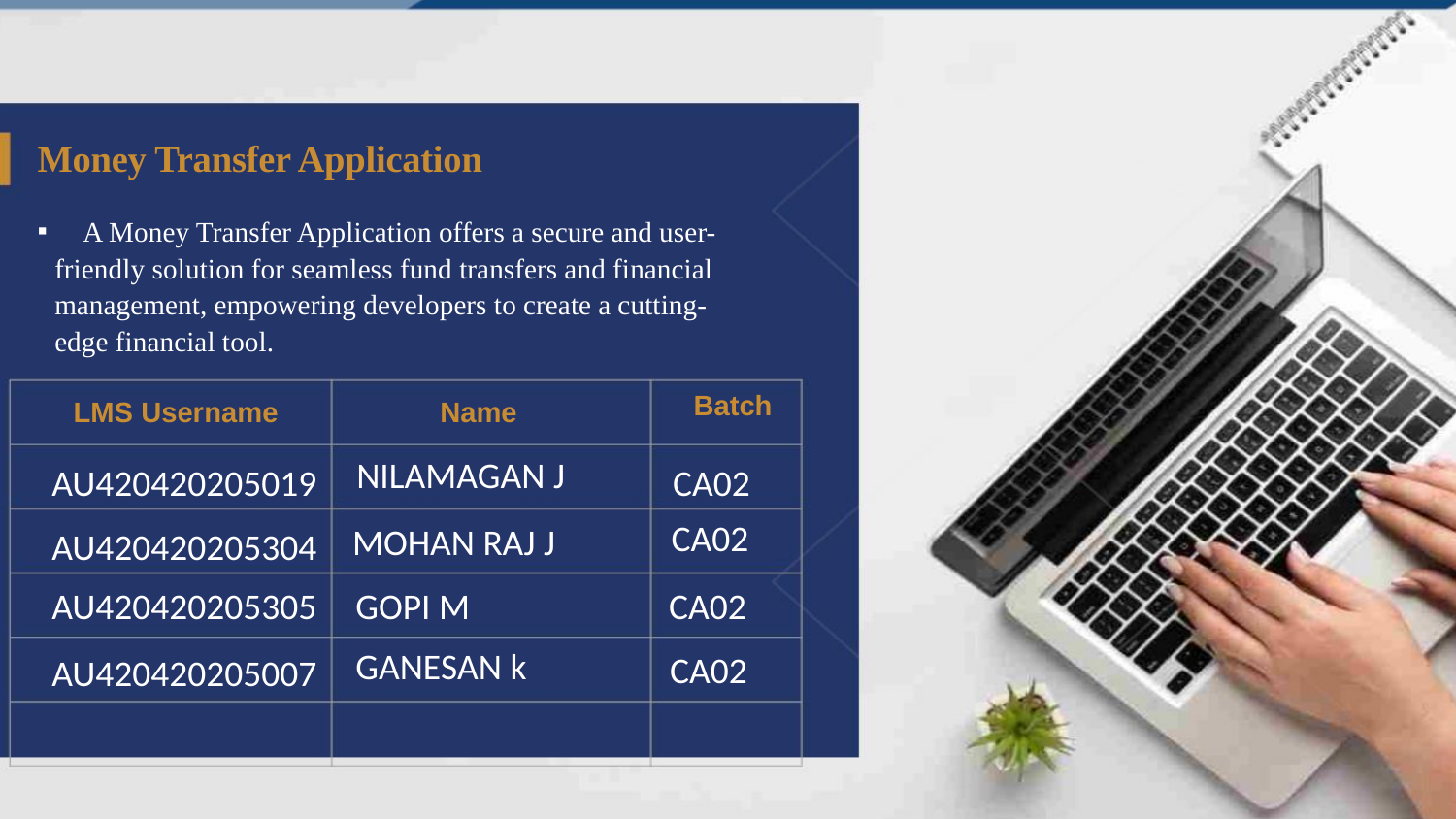

Money Transfer Application
    A Money Transfer Application offers a secure and user-friendly solution for seamless fund transfers and financial management, empowering developers to create a cutting-edge financial tool.
▪
Batch
LMS Username
Name
NILAMAGAN J
AU420420205019
CA02
CA02
MOHAN RAJ J

AU420420205304
CA02

AU420420205305

GOPI M

GANESAN k
CA02

AU420420205007